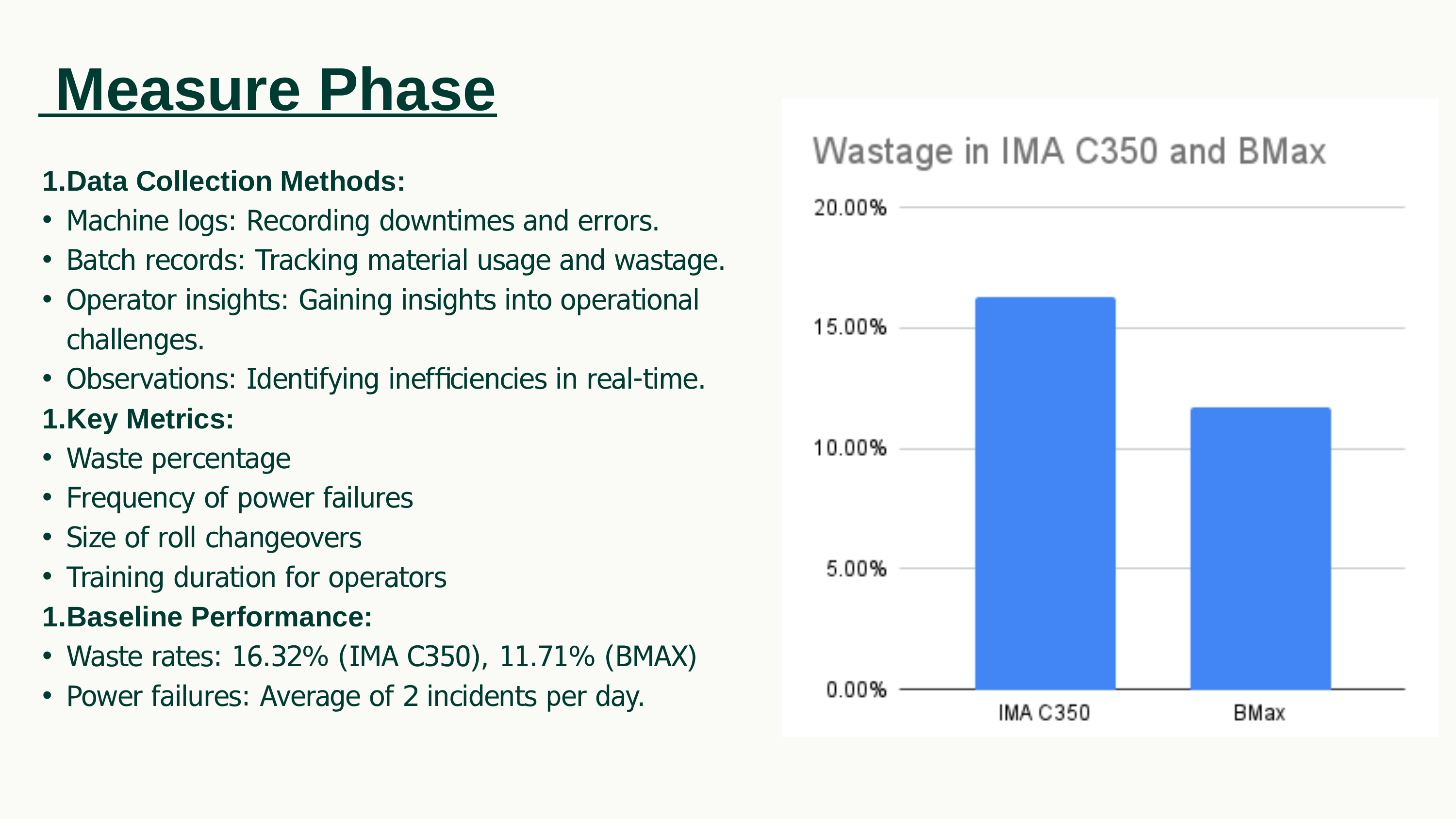

Measure Phase

Data Collection Methods:
Machine logs: Recording downtimes and errors.
Batch records: Tracking material usage and wastage.
Operator insights: Gaining insights into operational challenges.
Observations: Identifying inefficiencies in real-time.
Key Metrics:
Waste percentage
Frequency of power failures
Size of roll changeovers
Training duration for operators
Baseline Performance:
Waste rates: 16.32% (IMA C350), 11.71% (BMAX)
Power failures: Average of 2 incidents per day.